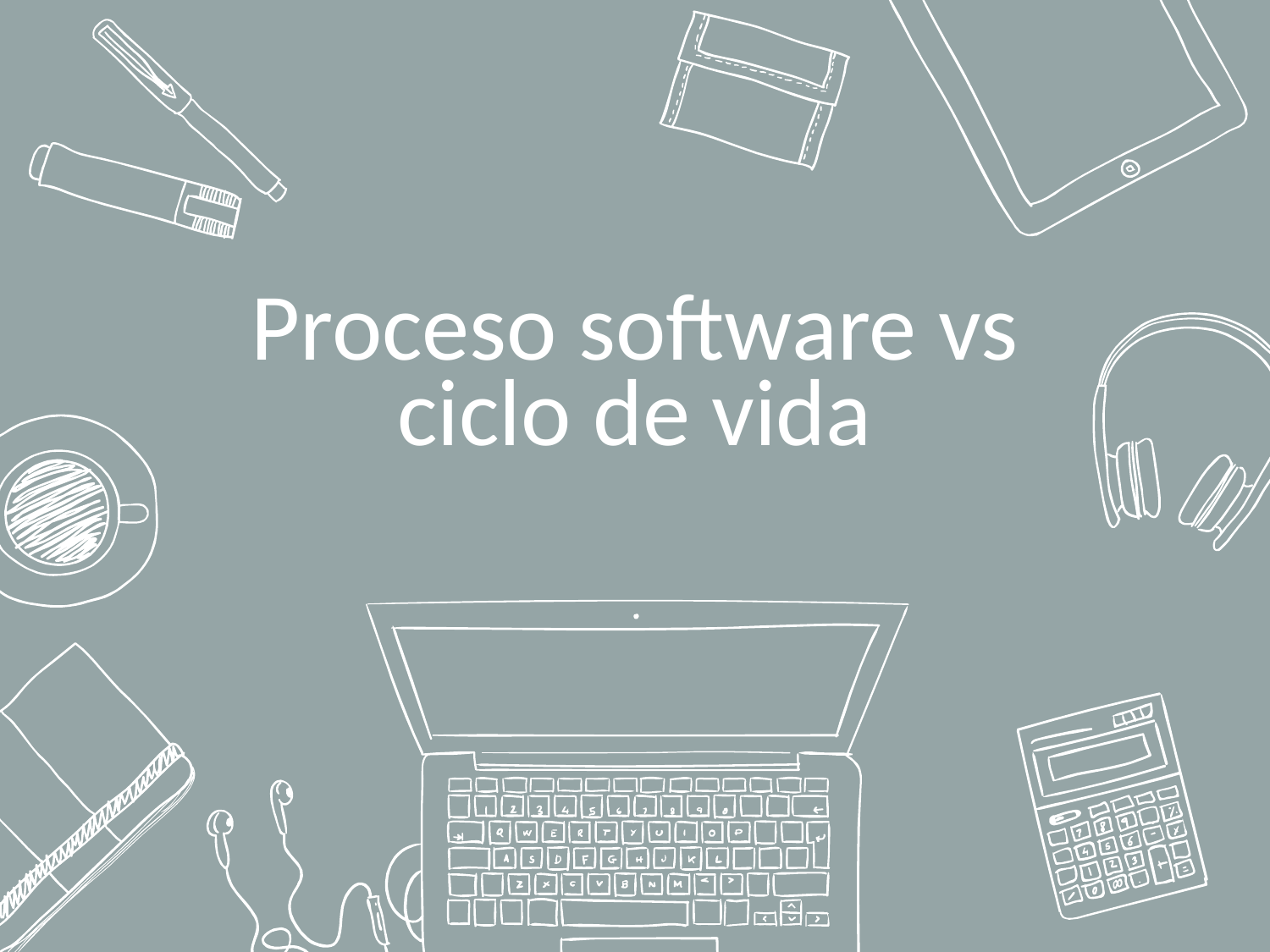

# Proceso software vs ciclo de vida